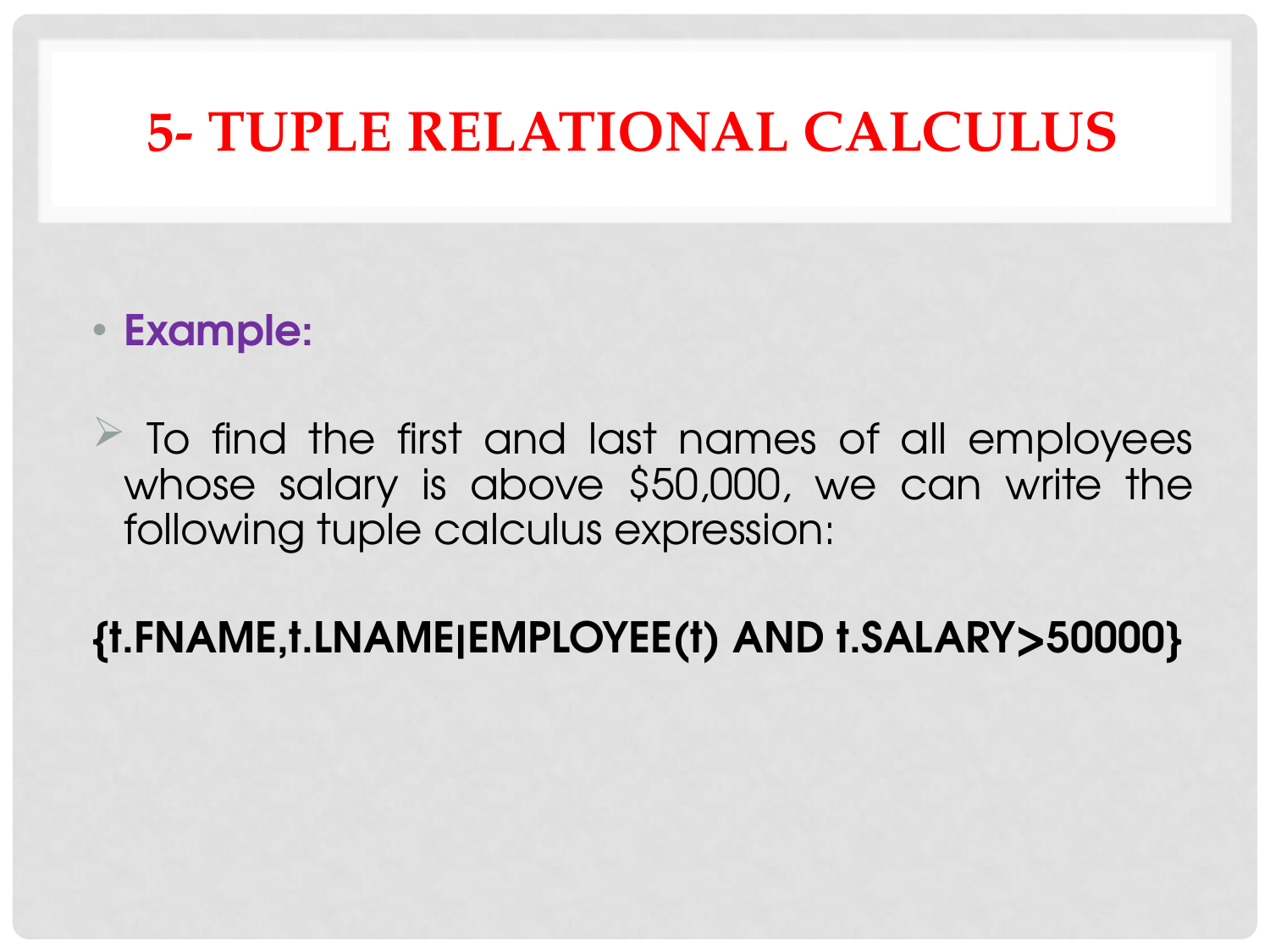

# 5- Tuple Relational Calculus

Example:

 To find the first and last names of all employees whose salary is above $50,000, we can write the following tuple calculus expression:

{t.FNAME,t.LNAME|EMPLOYEE(t) AND t.SALARY>50000}